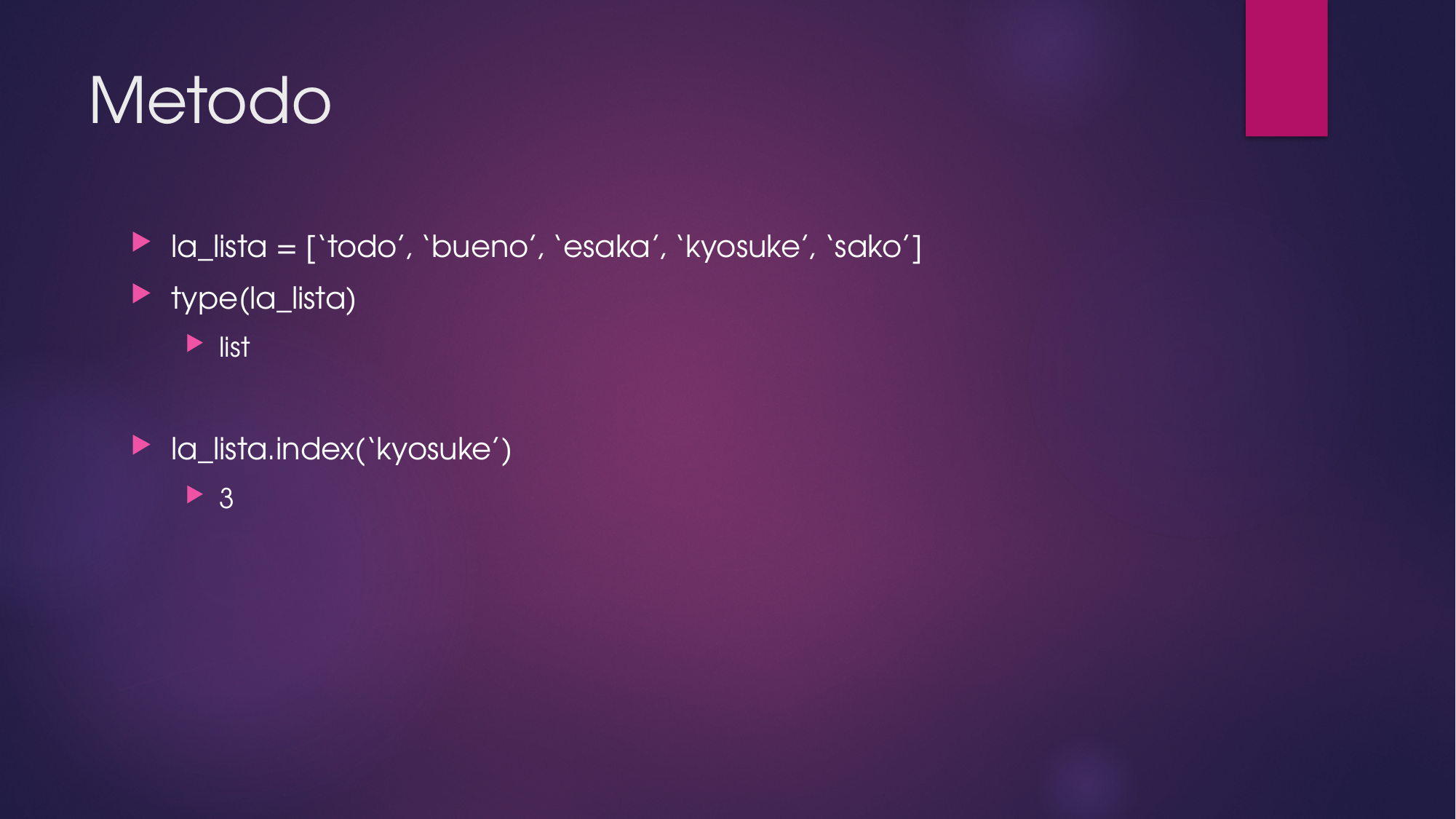

# Metodo
la_lista = [‘todo’, ‘bueno’, ‘esaka’, ‘kyosuke’, ‘sako’]
type(la_lista)
list

la_lista.index(‘kyosuke’)
3